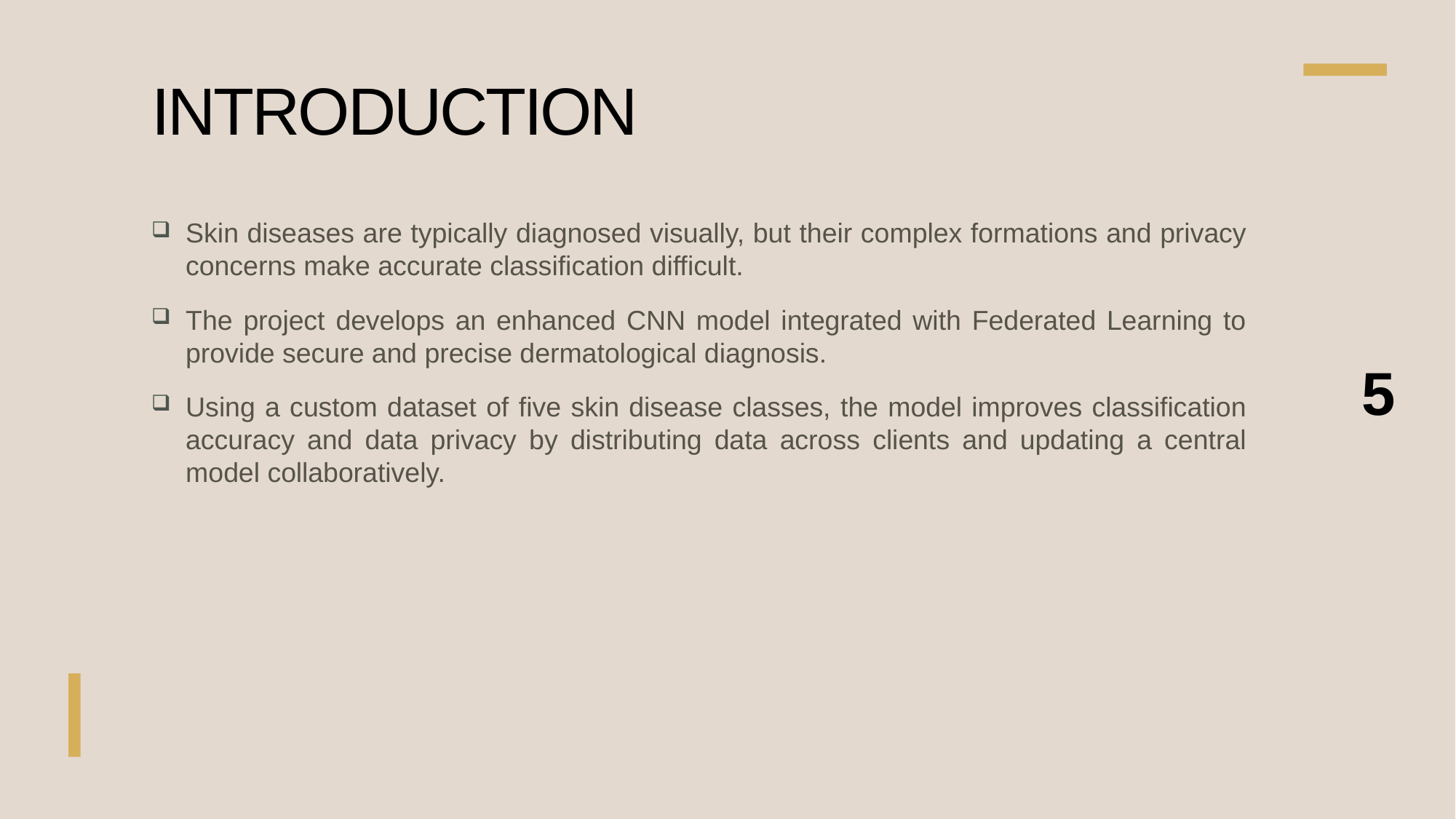

# INTRODUCTION
Skin diseases are typically diagnosed visually, but their complex formations and privacy concerns make accurate classification difficult.
The project develops an enhanced CNN model integrated with Federated Learning to provide secure and precise dermatological diagnosis.
Using a custom dataset of five skin disease classes, the model improves classification accuracy and data privacy by distributing data across clients and updating a central model collaboratively.

5